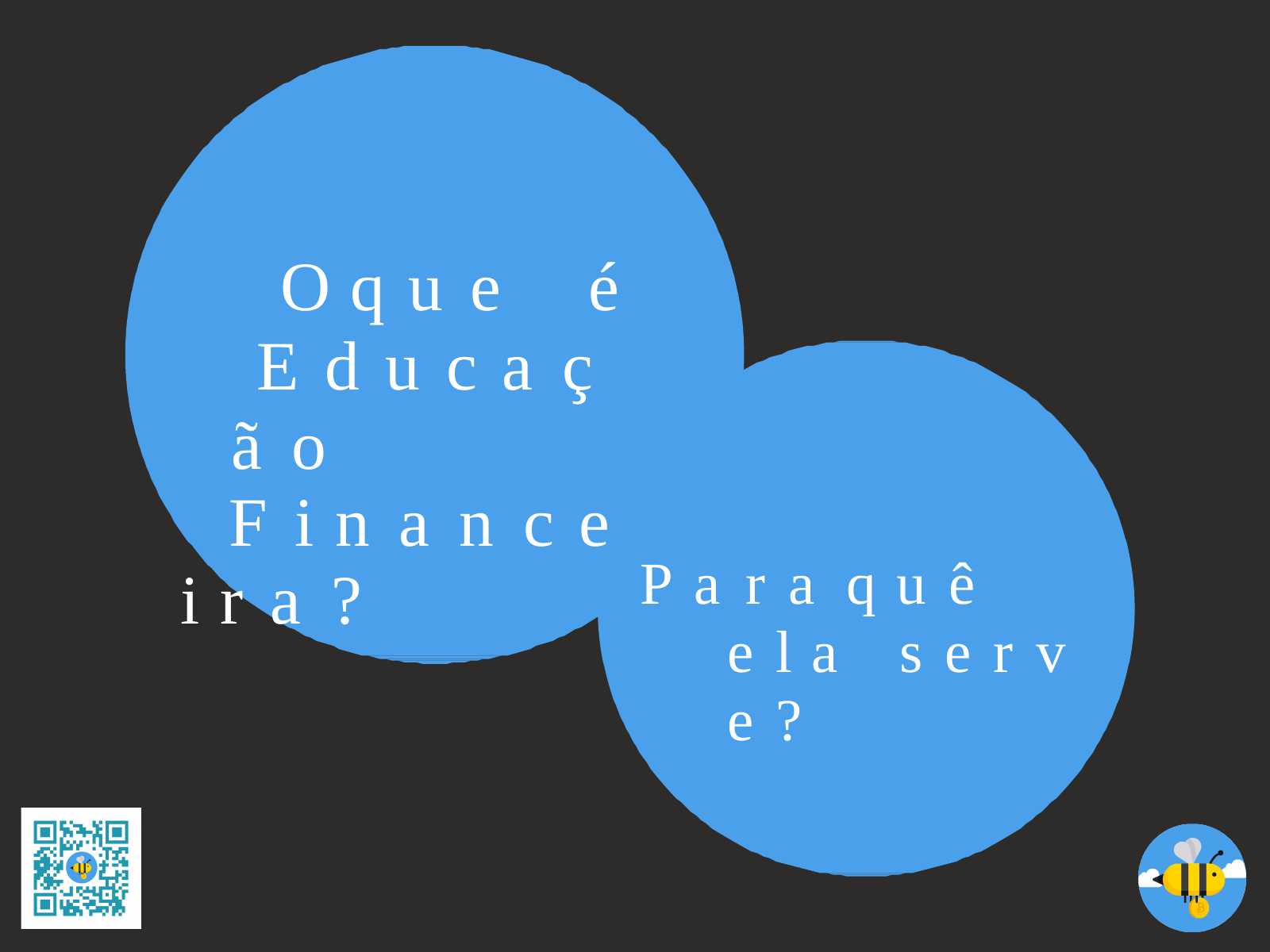

O	q u e	é  E d u c a ç ã o
F i n a n c e i r a ?

P a r a	q u ê	e l a  s e r v e ?